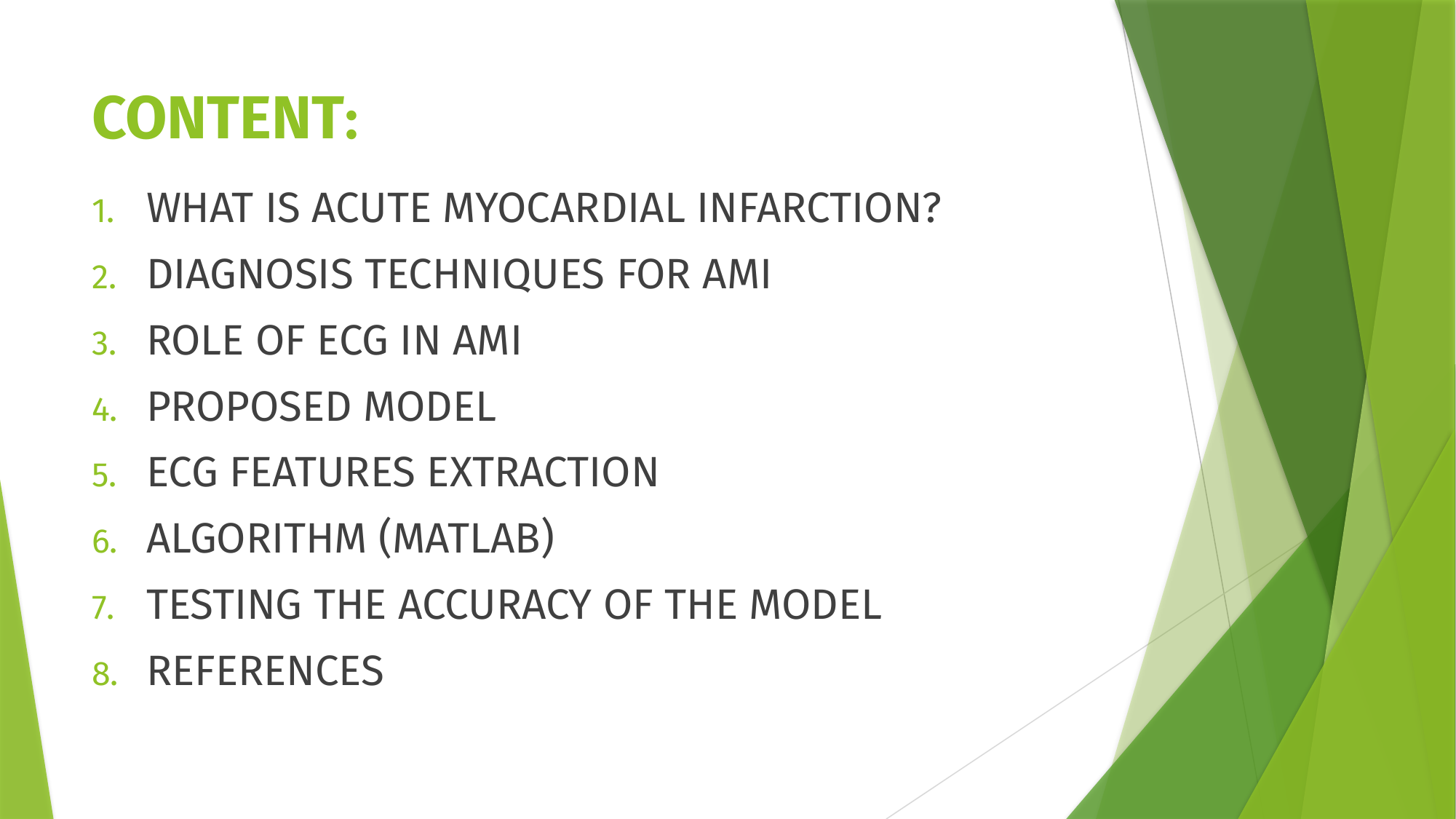

# CONTENT:
WHAT IS ACUTE MYOCARDIAL INFARCTION?
DIAGNOSIS TECHNIQUES FOR AMI
ROLE OF ECG IN AMI
PROPOSED MODEL
ECG FEATURES EXTRACTION
ALGORITHM (MATLAB)
TESTING THE ACCURACY OF THE MODEL
REFERENCES